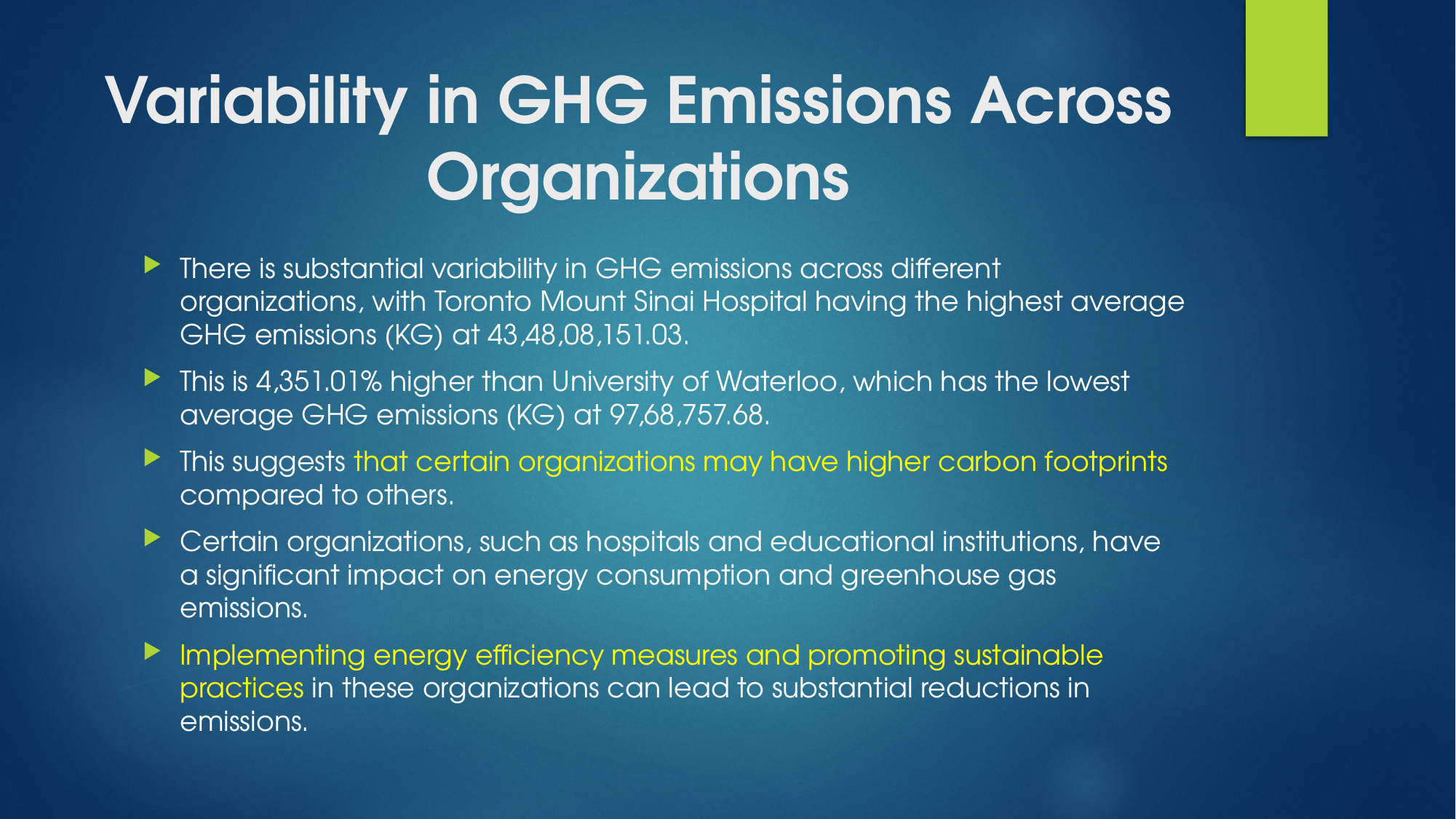

# Variability in GHG Emissions Across Organizations
There is substantial variability in GHG emissions across different organizations, with Toronto Mount Sinai Hospital having the highest average GHG emissions (KG) at 43,48,08,151.03.
This is 4,351.01% higher than University of Waterloo, which has the lowest average GHG emissions (KG) at 97,68,757.68.
This suggests that certain organizations may have higher carbon footprints compared to others.
Certain organizations, such as hospitals and educational institutions, have a significant impact on energy consumption and greenhouse gas emissions.
Implementing energy efficiency measures and promoting sustainable practices in these organizations can lead to substantial reductions in emissions.